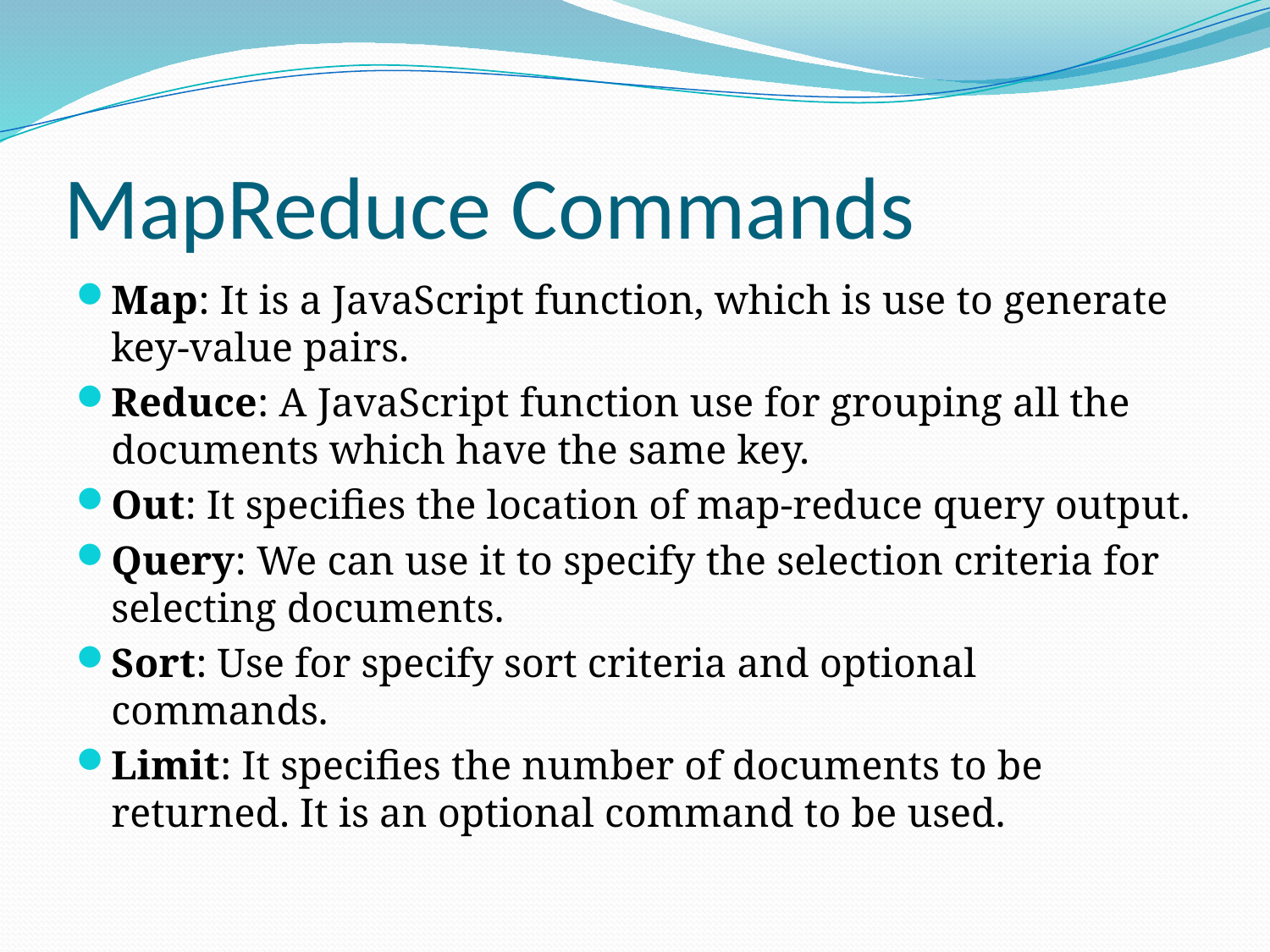

# MapReduce Commands
Map: It is a JavaScript function, which is use to generate key-value pairs.
Reduce: A JavaScript function use for grouping all the documents which have the same key.
Out: It specifies the location of map-reduce query output.
Query: We can use it to specify the selection criteria for selecting documents.
Sort: Use for specify sort criteria and optional commands.
Limit: It specifies the number of documents to be returned. It is an optional command to be used.